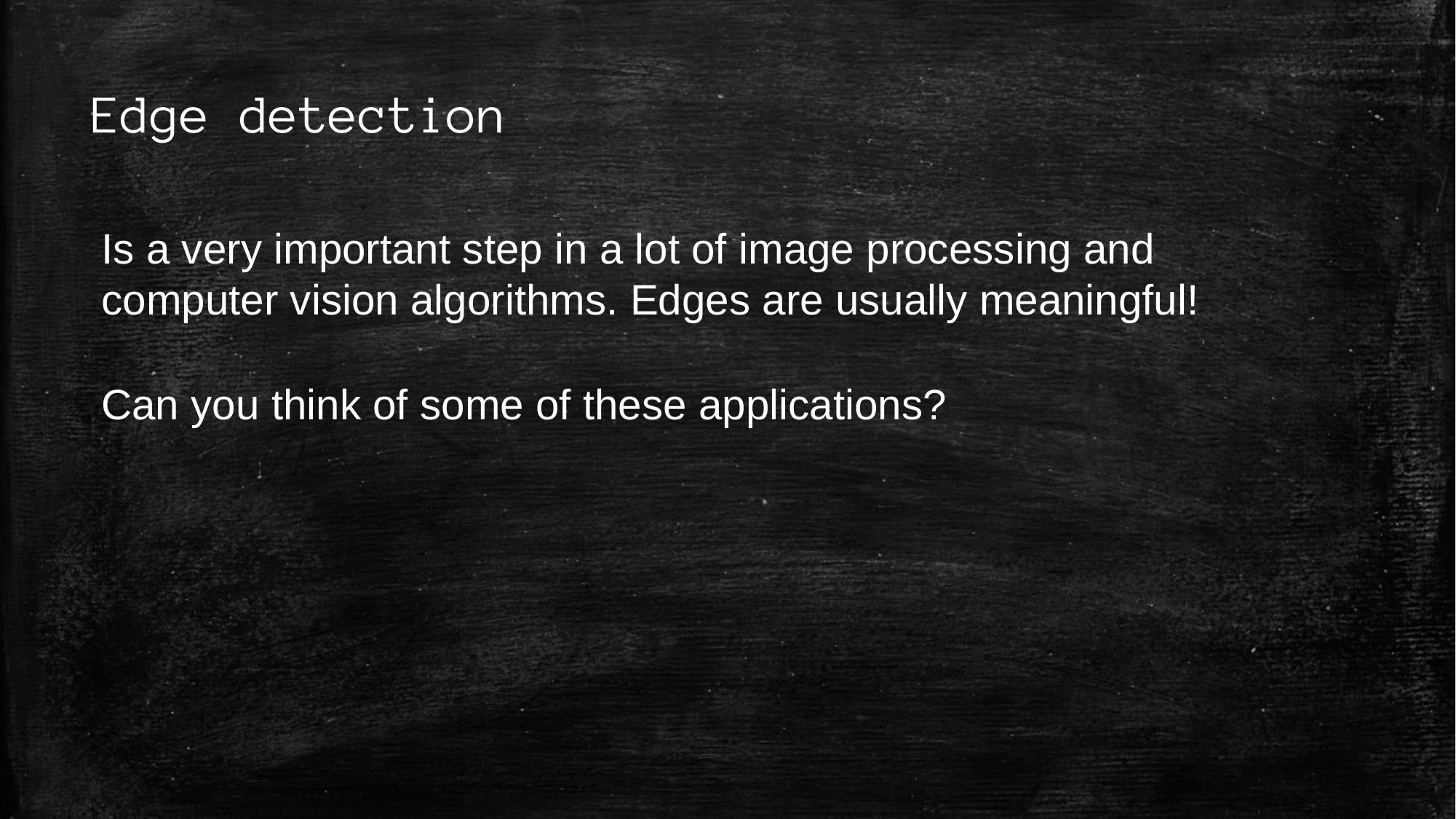

# Edge detection
Is a very important step in a lot of image processing and computer vision algorithms. Edges are usually meaningful!

Can you think of some of these applications?